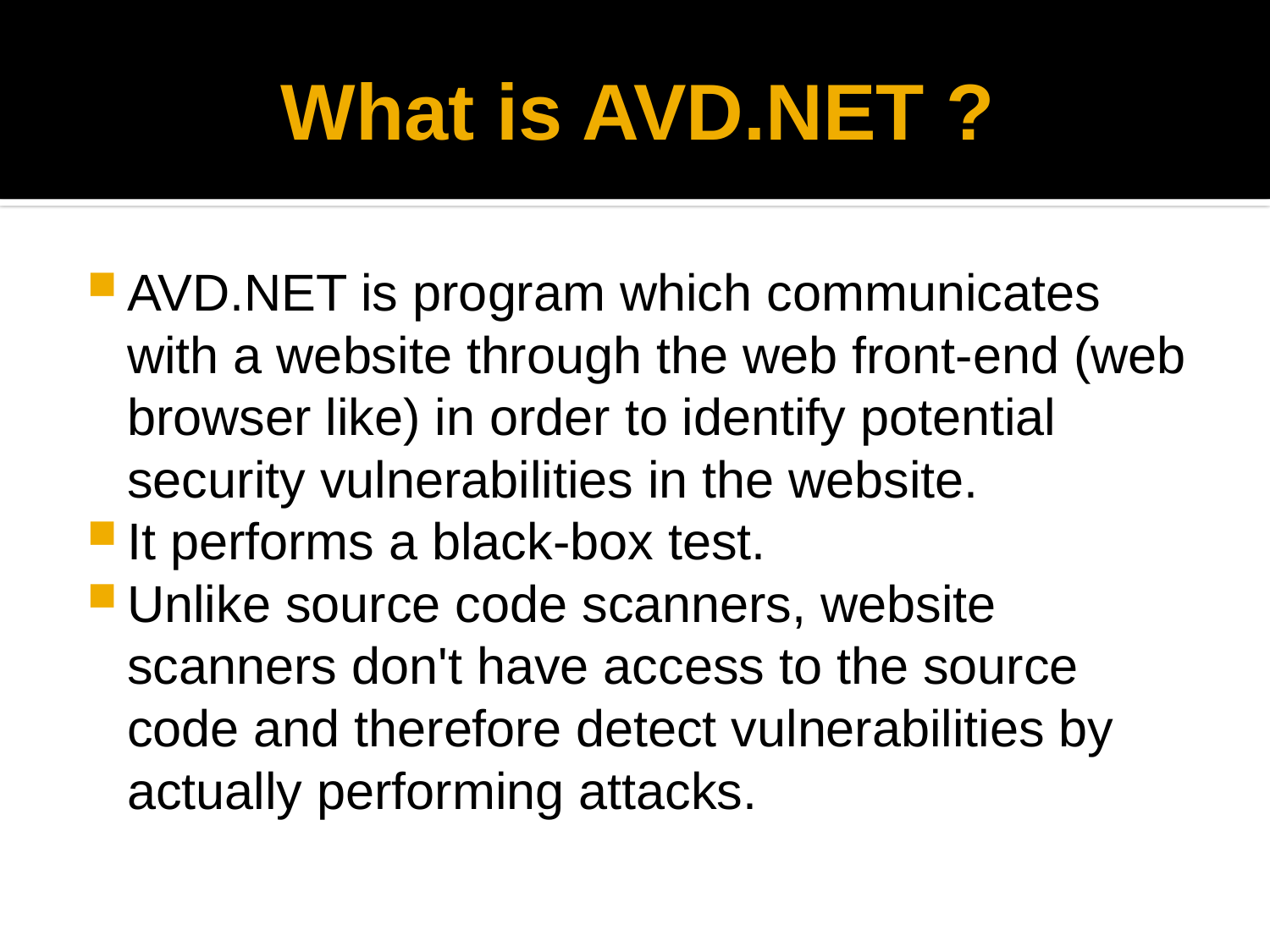

# What is AVD.NET ?
AVD.NET is program which communicates with a website through the web front-end (web browser like) in order to identify potential security vulnerabilities in the website.
It performs a black-box test.
Unlike source code scanners, website scanners don't have access to the source code and therefore detect vulnerabilities by actually performing attacks.